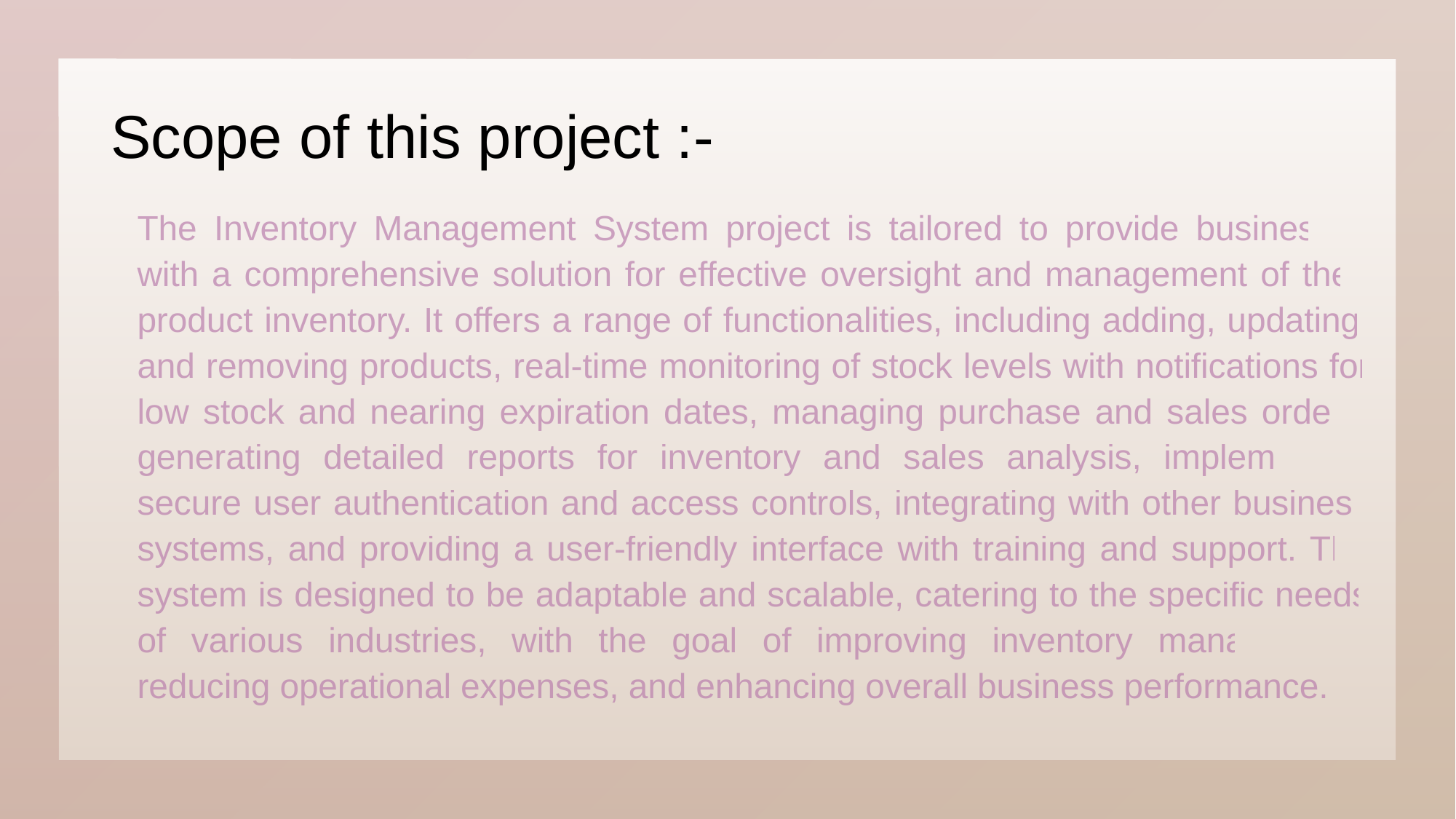

# Scope of this project :-
The Inventory Management System project is tailored to provide businesses with a comprehensive solution for effective oversight and management of their product inventory. It offers a range of functionalities, including adding, updating, and removing products, real-time monitoring of stock levels with notifications for low stock and nearing expiration dates, managing purchase and sales orders, generating detailed reports for inventory and sales analysis, implementing secure user authentication and access controls, integrating with other business systems, and providing a user-friendly interface with training and support. The system is designed to be adaptable and scalable, catering to the specific needs of various industries, with the goal of improving inventory management, reducing operational expenses, and enhancing overall business performance.